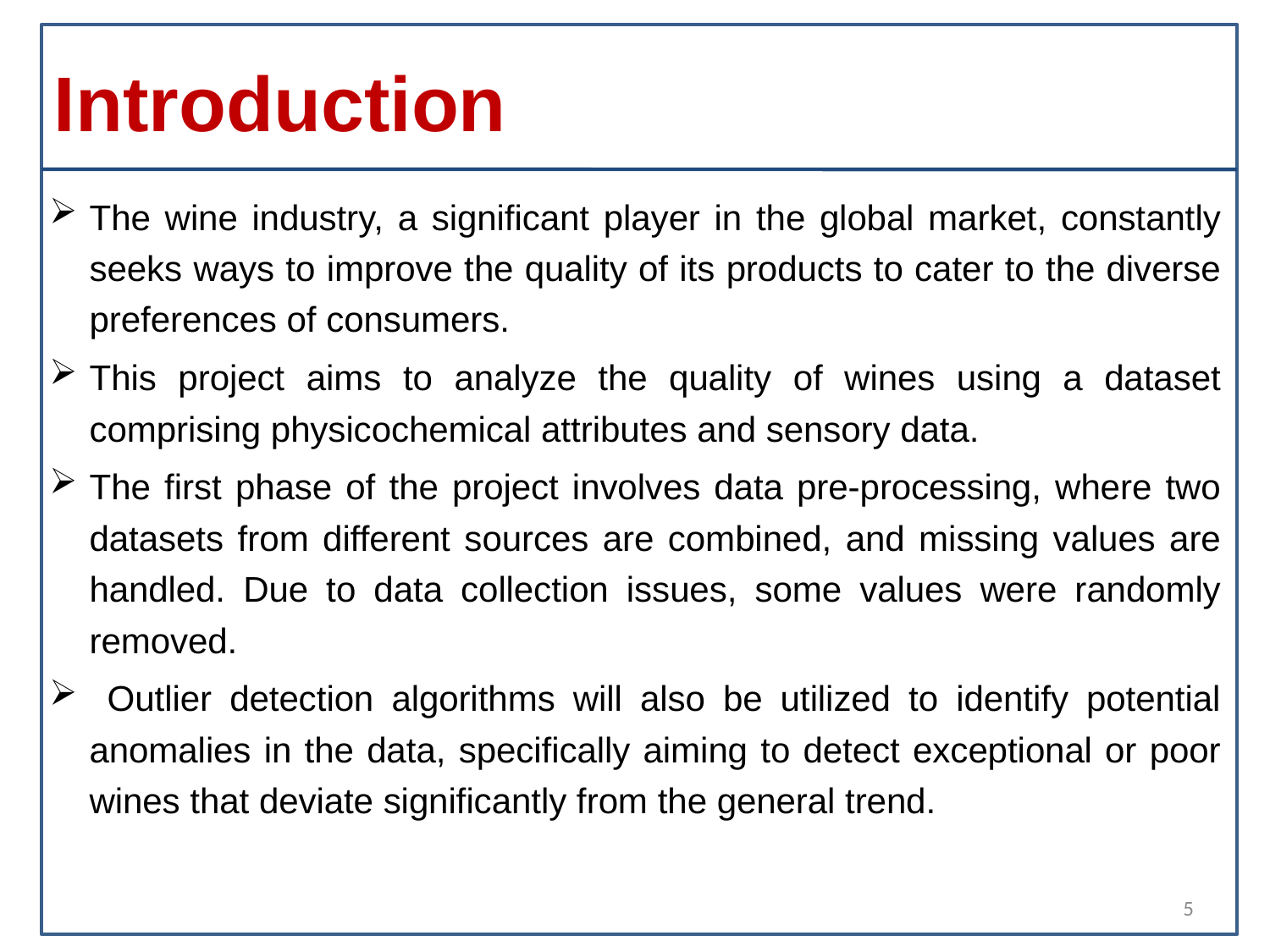

# Introduction
The wine industry, a significant player in the global market, constantly seeks ways to improve the quality of its products to cater to the diverse preferences of consumers.
This project aims to analyze the quality of wines using a dataset comprising physicochemical attributes and sensory data.
The first phase of the project involves data pre-processing, where two datasets from different sources are combined, and missing values are handled. Due to data collection issues, some values were randomly removed.
 Outlier detection algorithms will also be utilized to identify potential anomalies in the data, specifically aiming to detect exceptional or poor wines that deviate significantly from the general trend.

5